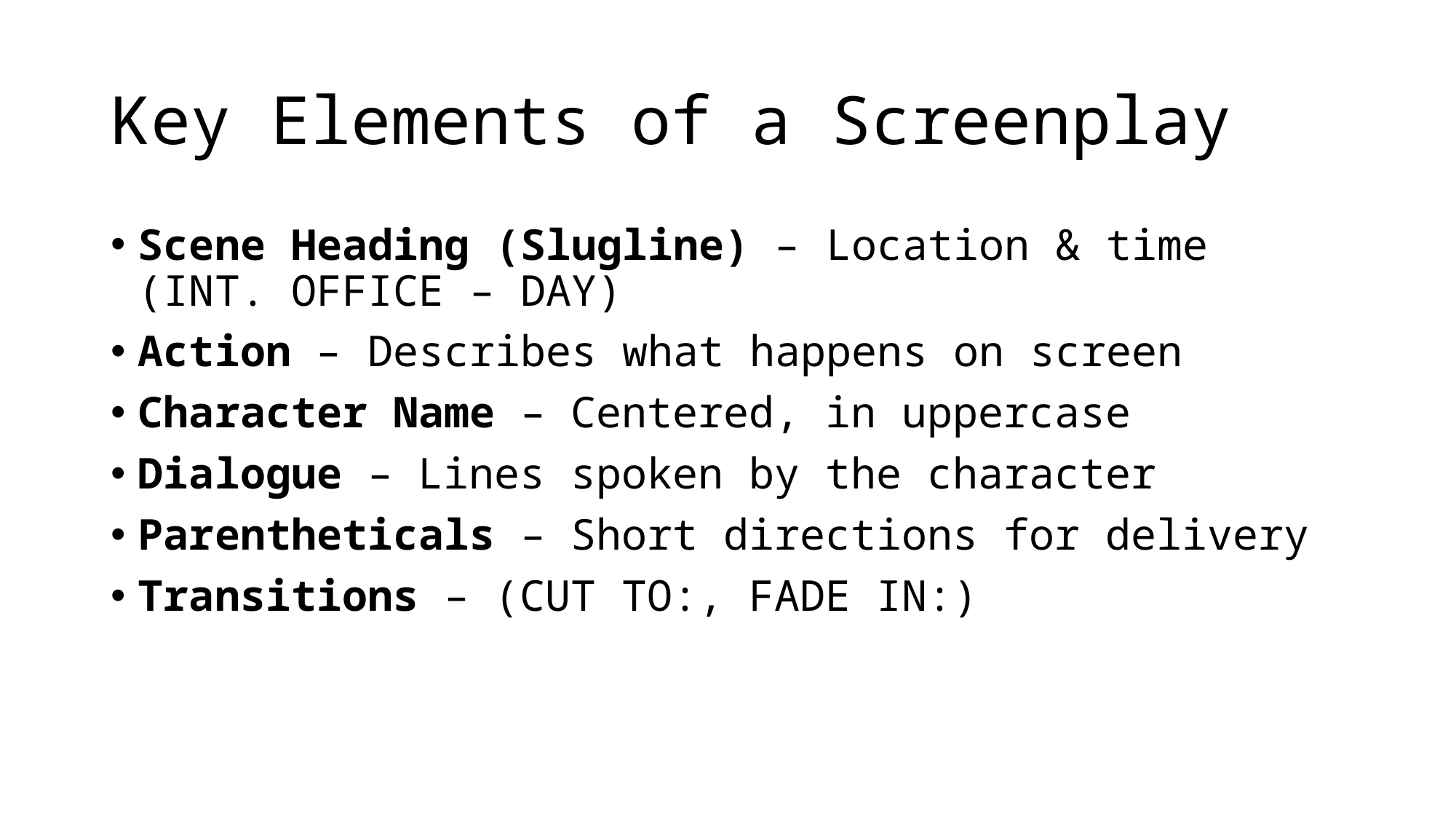

# Key Elements of a Screenplay
Scene Heading (Slugline) – Location & time (INT. OFFICE – DAY)
Action – Describes what happens on screen
Character Name – Centered, in uppercase
Dialogue – Lines spoken by the character
Parentheticals – Short directions for delivery
Transitions – (CUT TO:, FADE IN:)